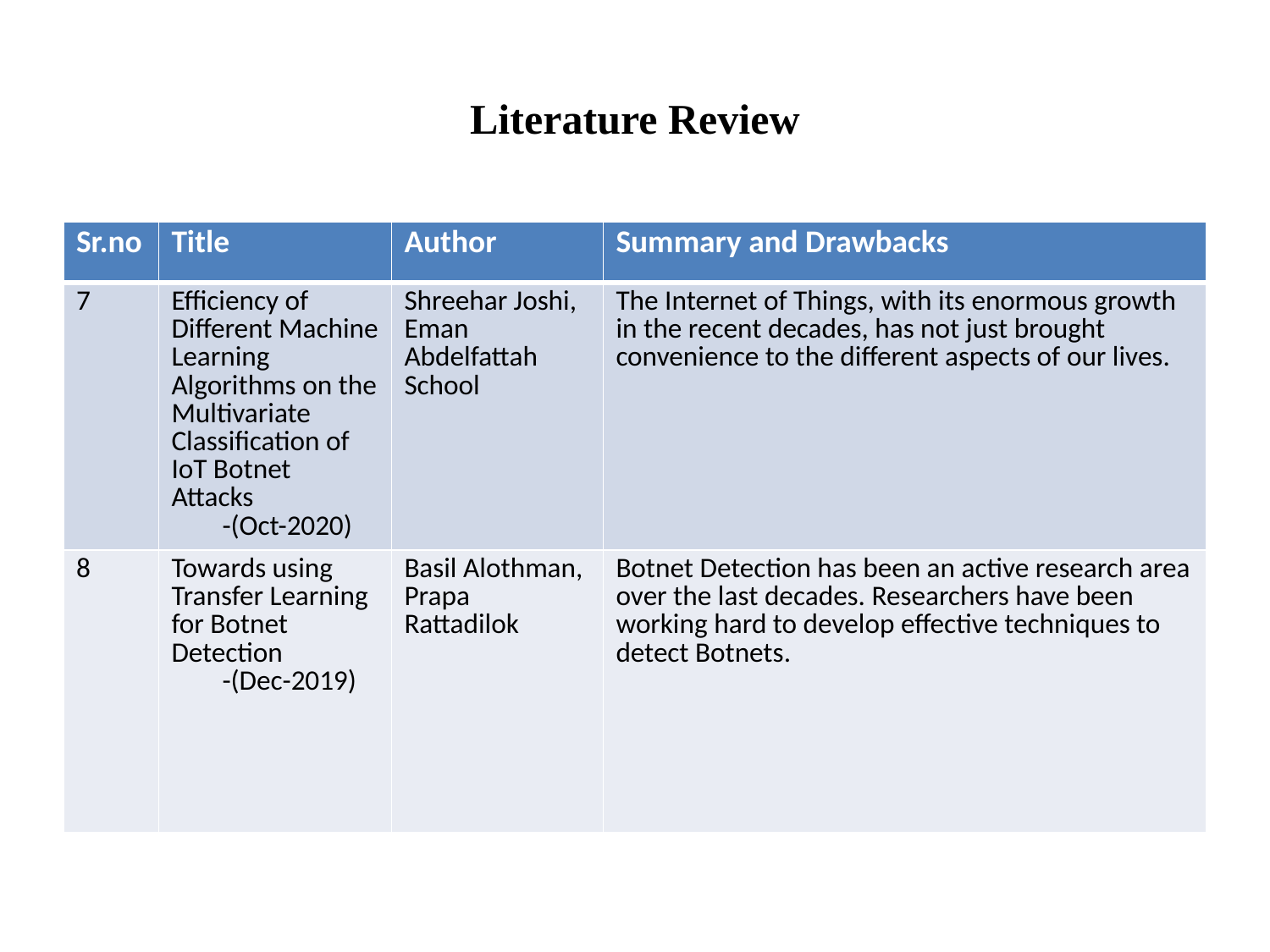

# Literature Review
| Sr.no | Title | Author | Summary and Drawbacks |
| --- | --- | --- | --- |
| 7 | Efficiency of Different Machine Learning Algorithms on the Multivariate Classification of IoT Botnet Attacks -(Oct-2020) | Shreehar Joshi, Eman Abdelfattah School | The Internet of Things, with its enormous growth in the recent decades, has not just brought convenience to the different aspects of our lives. |
| 8 | Towards using Transfer Learning for Botnet Detection -(Dec-2019) | Basil Alothman, Prapa Rattadilok | Botnet Detection has been an active research area over the last decades. Researchers have been working hard to develop effective techniques to detect Botnets. |